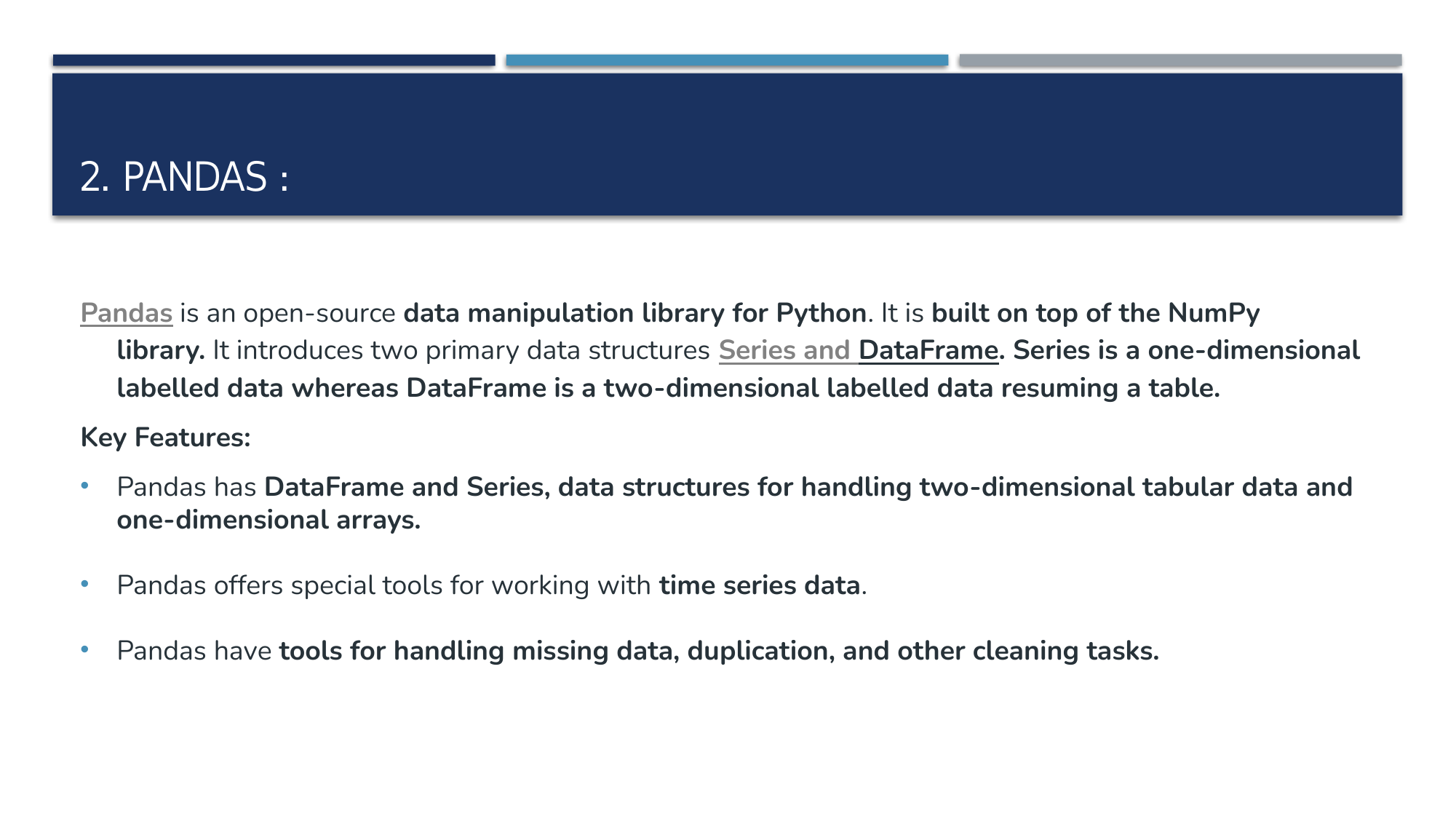

# 2. Pandas :
Pandas is an open-source data manipulation library for Python. It is built on top of the NumPy library. It introduces two primary data structures Series and DataFrame. Series is a one-dimensional labelled data whereas DataFrame is a two-dimensional labelled data resuming a table.
Key Features:
Pandas has DataFrame and Series, data structures for handling two-dimensional tabular data and one-dimensional arrays.
Pandas offers special tools for working with time series data.
Pandas have tools for handling missing data, duplication, and other cleaning tasks.